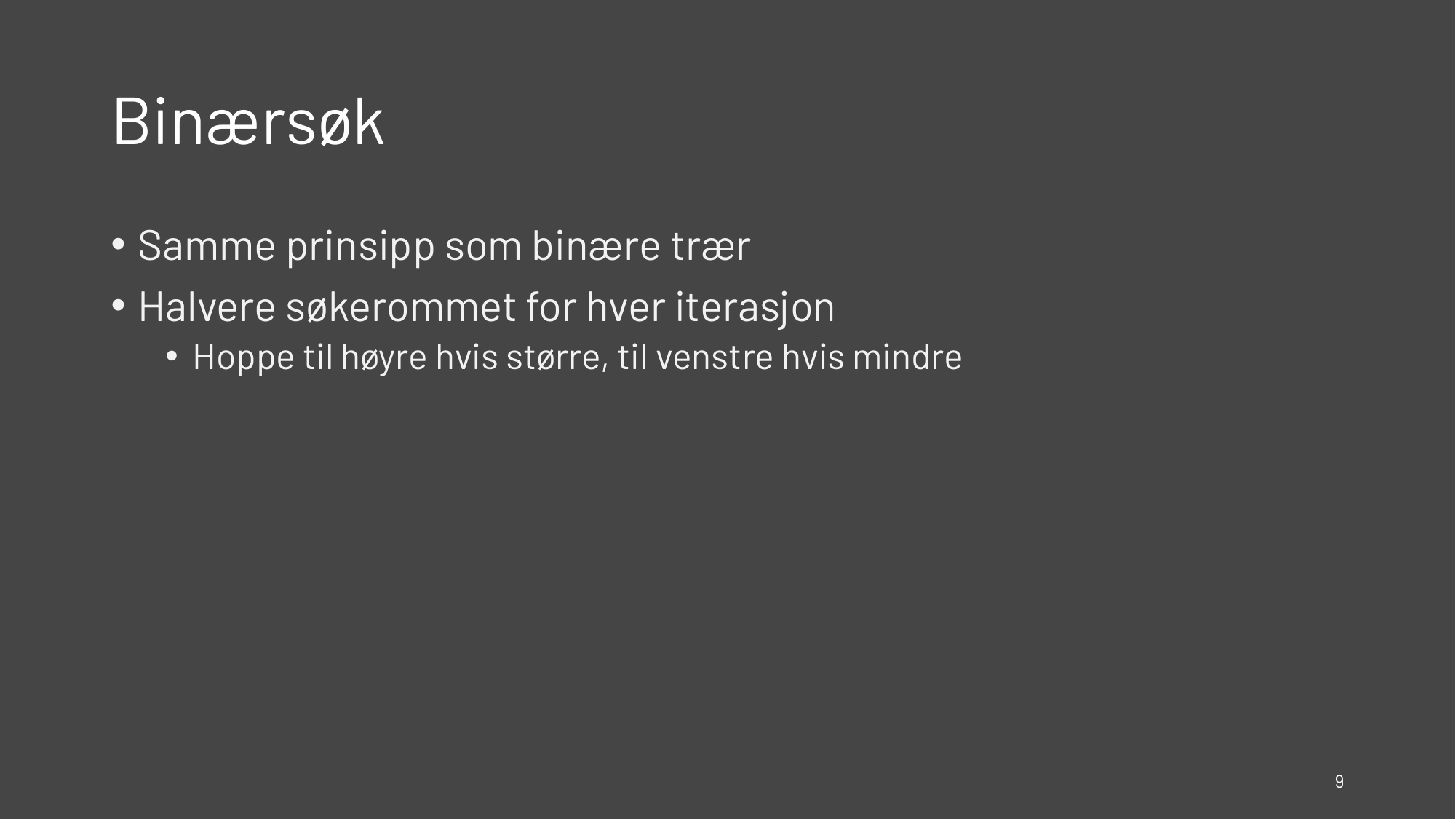

# Binærsøk
Samme prinsipp som binære trær
Halvere søkerommet for hver iterasjon
Hoppe til høyre hvis større, til venstre hvis mindre
9